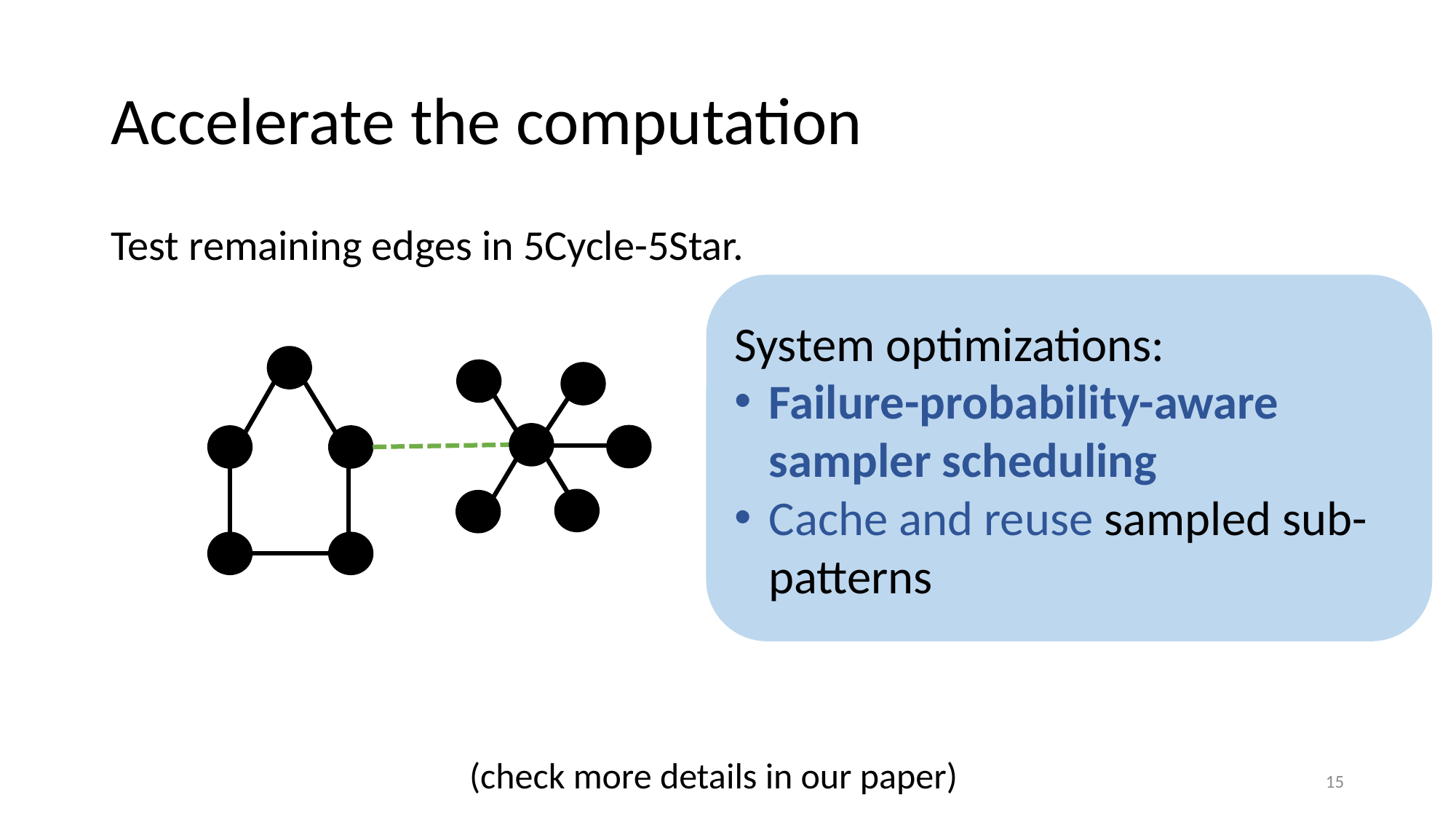

# Accelerate the computation
Test remaining edges in 5Cycle-5Star.
System optimizations:
Failure-probability-aware sampler scheduling
Cache and reuse sampled sub-patterns

(check more details in our paper)
15